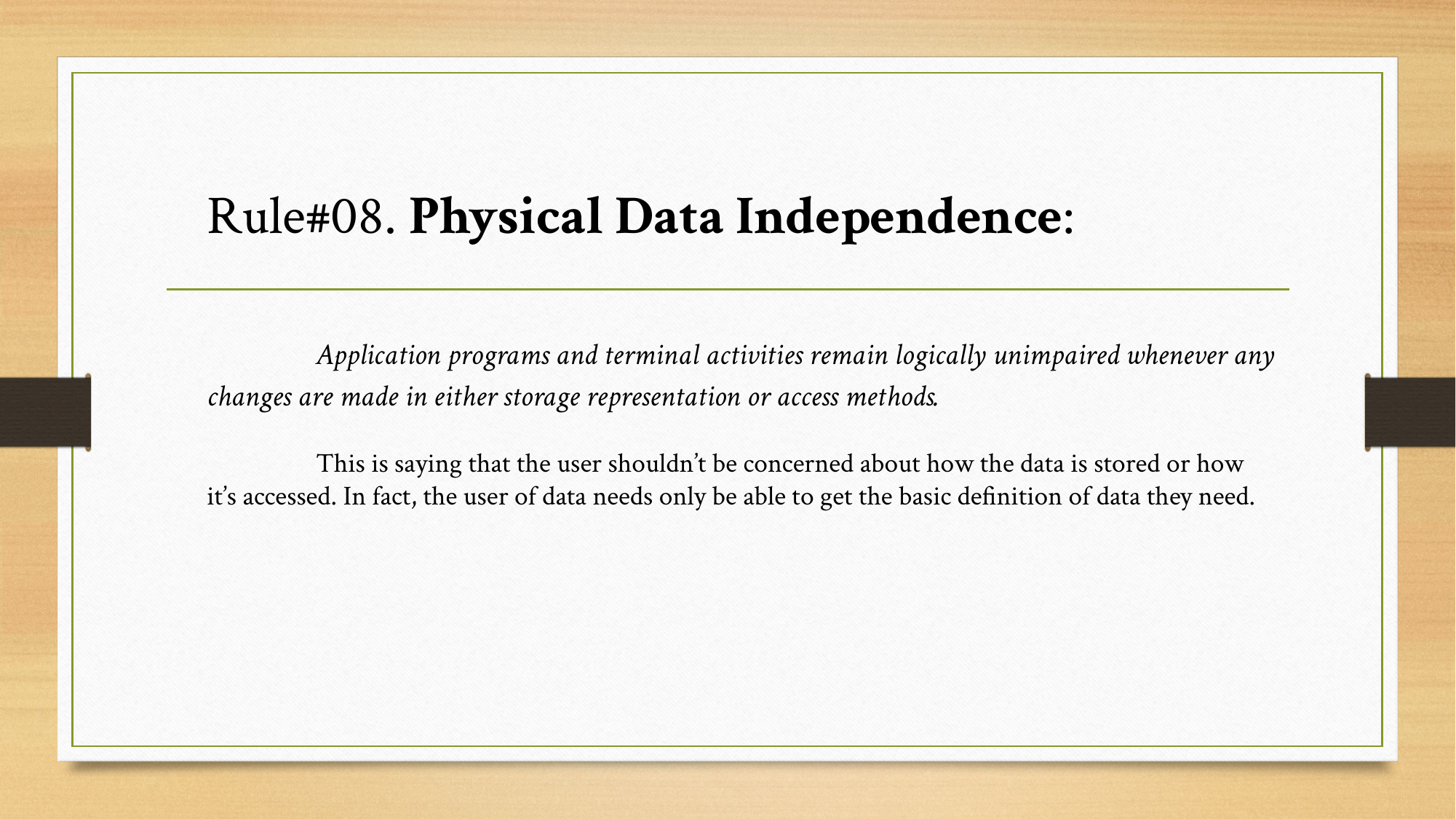

Rule#08. Physical Data Independence:

	Application programs and terminal activities remain logically unimpaired whenever any changes are made in either storage representation or access methods.

	This is saying that the user shouldn’t be concerned about how the data is stored or how it’s accessed. In fact, the user of data needs only be able to get the basic definition of data they need.